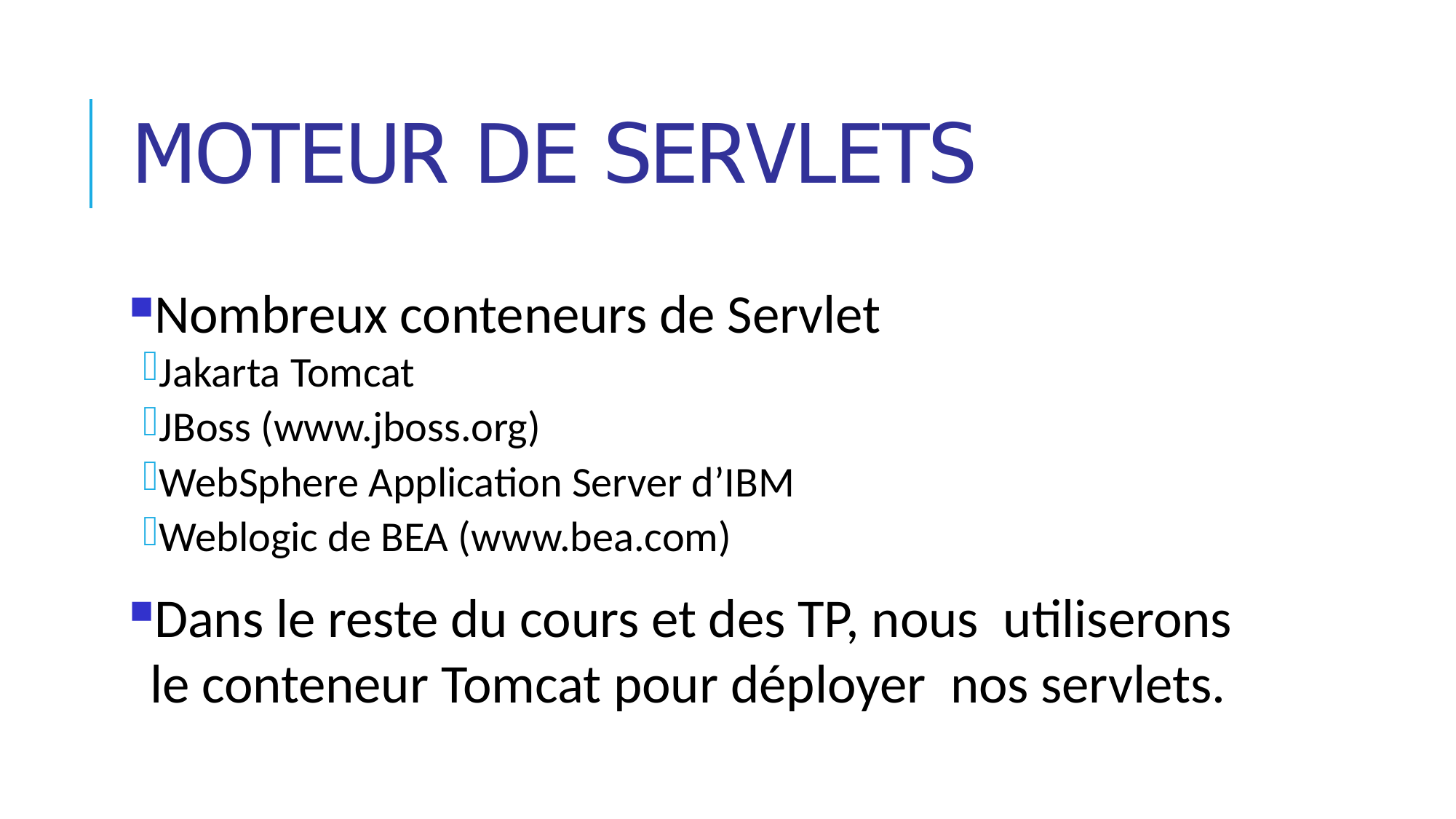

# Moteur de servlets
Nombreux conteneurs de Servlet
Jakarta Tomcat
JBoss (www.jboss.org)
WebSphere Application Server d’IBM
Weblogic de BEA (www.bea.com)
Dans le reste du cours et des TP, nous  utiliserons le conteneur Tomcat pour déployer  nos servlets.